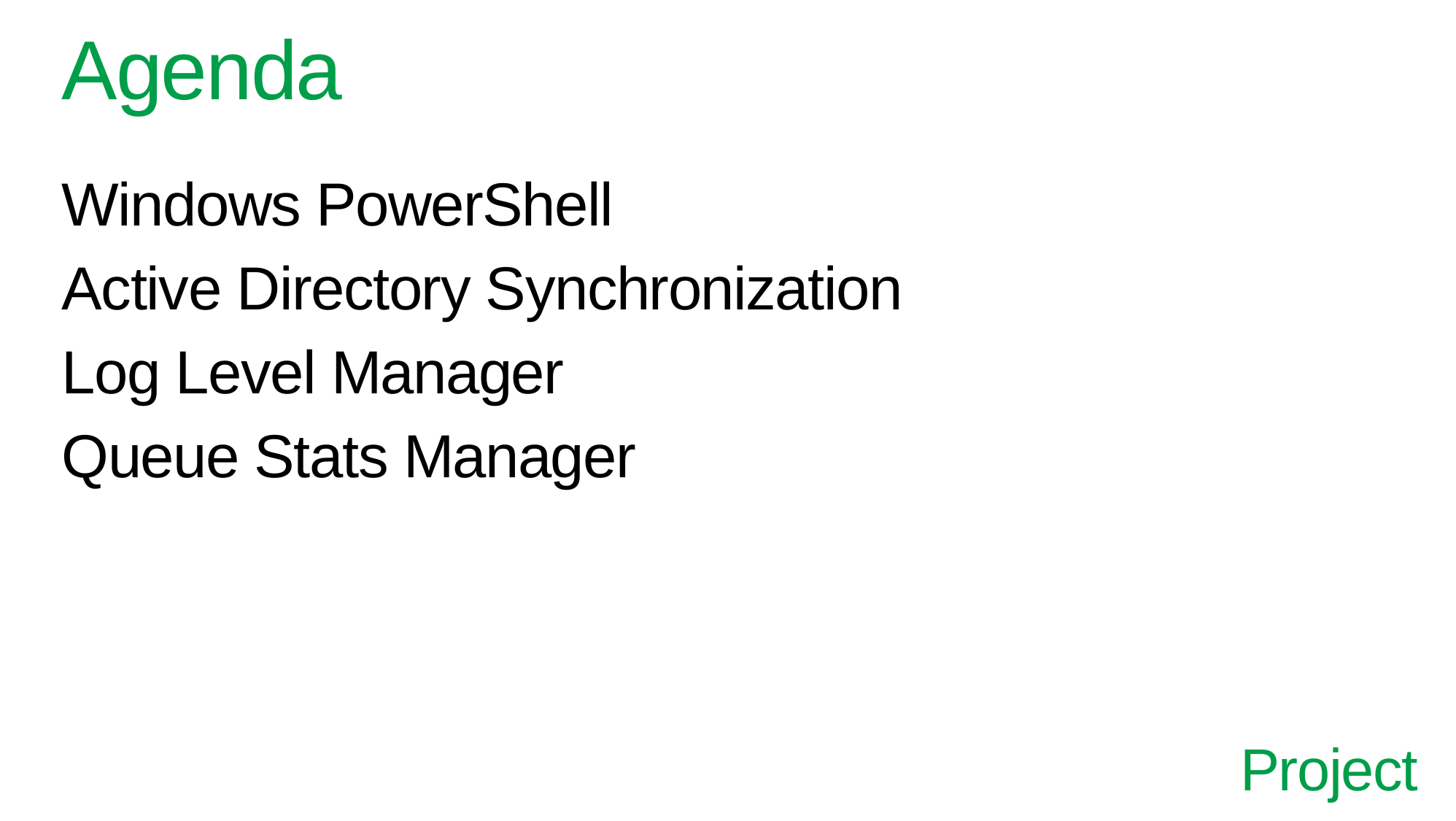

# Agenda
Windows PowerShell
Active Directory Synchronization
Log Level Manager
Queue Stats Manager